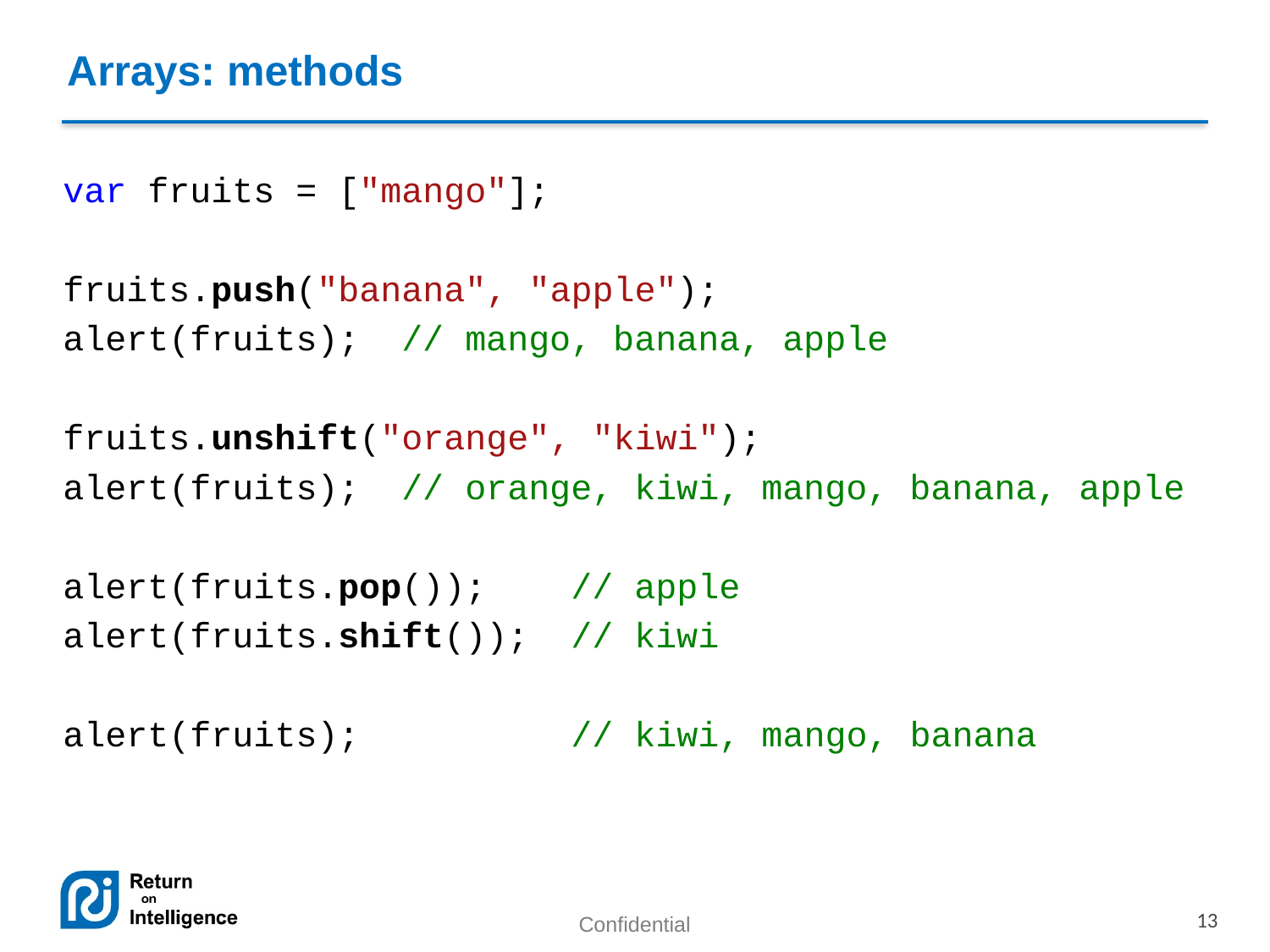

Arrays: methods
var fruits = ["mango"];

fruits.push("banana", "apple");
alert(fruits);  // mango, banana, apple

fruits.unshift("orange", "kiwi");
alert(fruits);  // orange, kiwi, mango, banana, apple

alert(fruits.pop());    // apple
alert(fruits.shift());  // kiwi

alert(fruits);          // kiwi, mango, banana